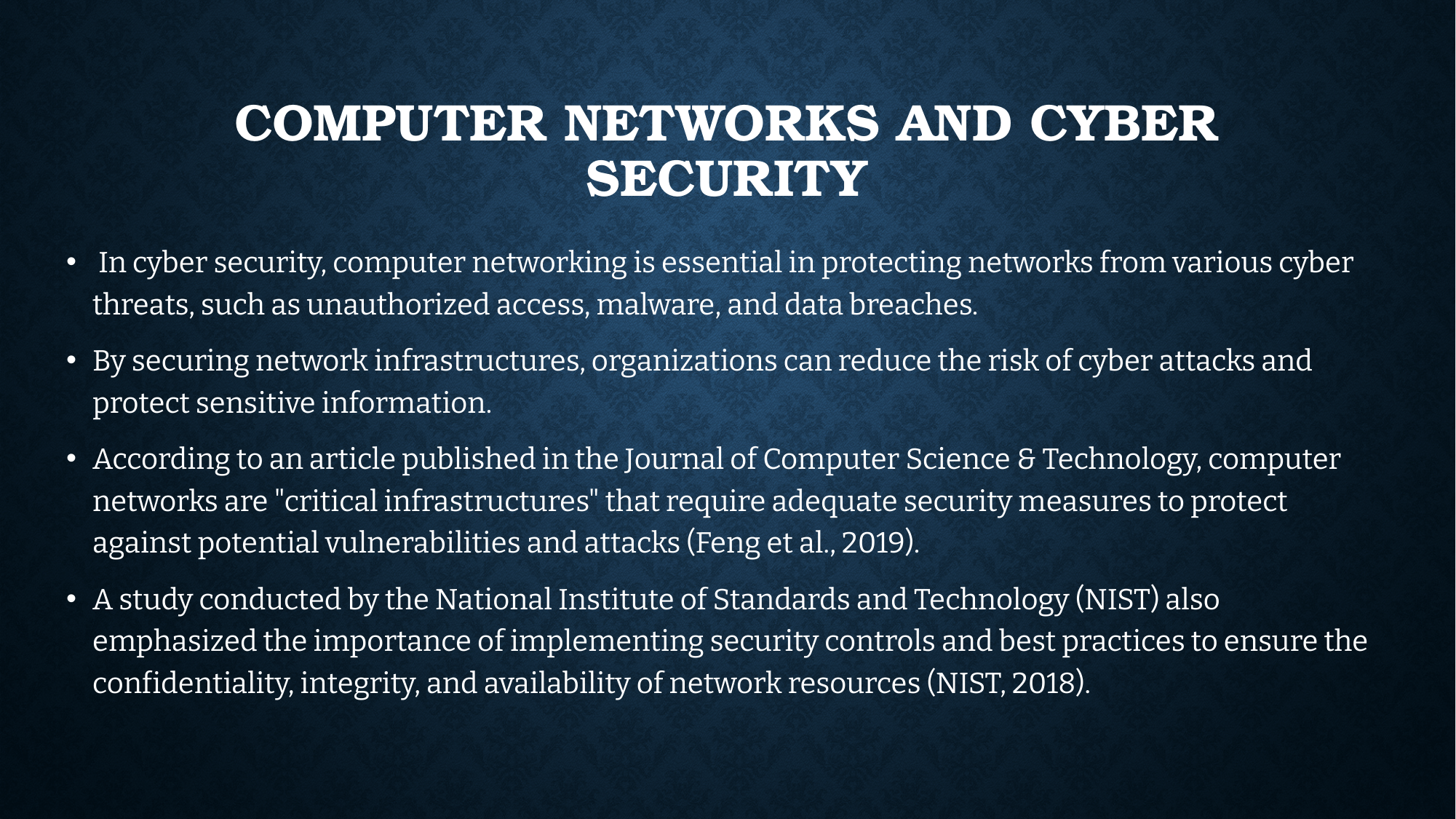

# Computer Networks and cyber security
 In cyber security, computer networking is essential in protecting networks from various cyber threats, such as unauthorized access, malware, and data breaches.
By securing network infrastructures, organizations can reduce the risk of cyber attacks and protect sensitive information.
According to an article published in the Journal of Computer Science & Technology, computer networks are "critical infrastructures" that require adequate security measures to protect against potential vulnerabilities and attacks (Feng et al., 2019).
A study conducted by the National Institute of Standards and Technology (NIST) also emphasized the importance of implementing security controls and best practices to ensure the confidentiality, integrity, and availability of network resources (NIST, 2018).